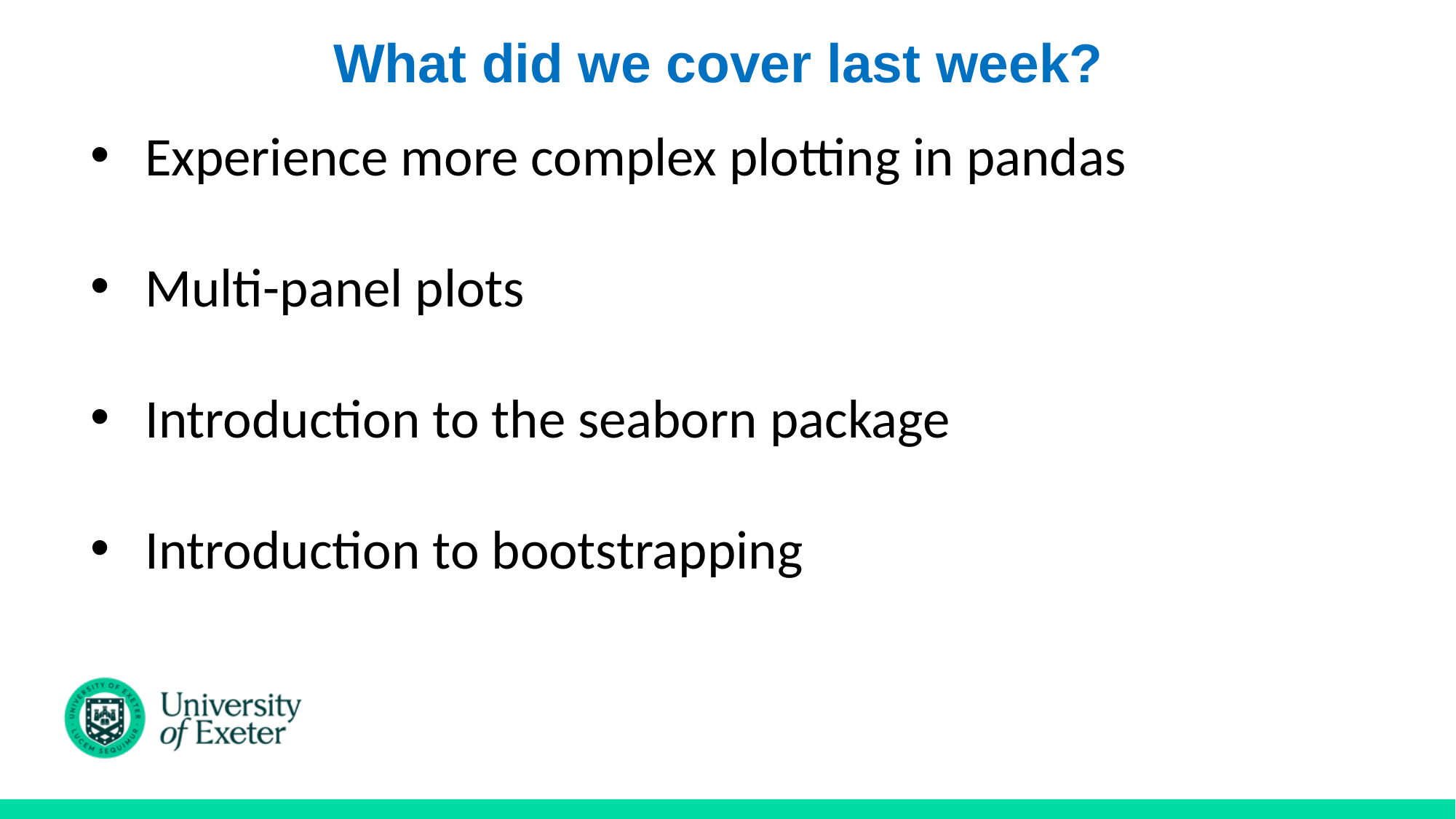

# What did we cover last week?
Experience more complex plotting in pandas

Multi-panel plots

Introduction to the seaborn package

Introduction to bootstrapping